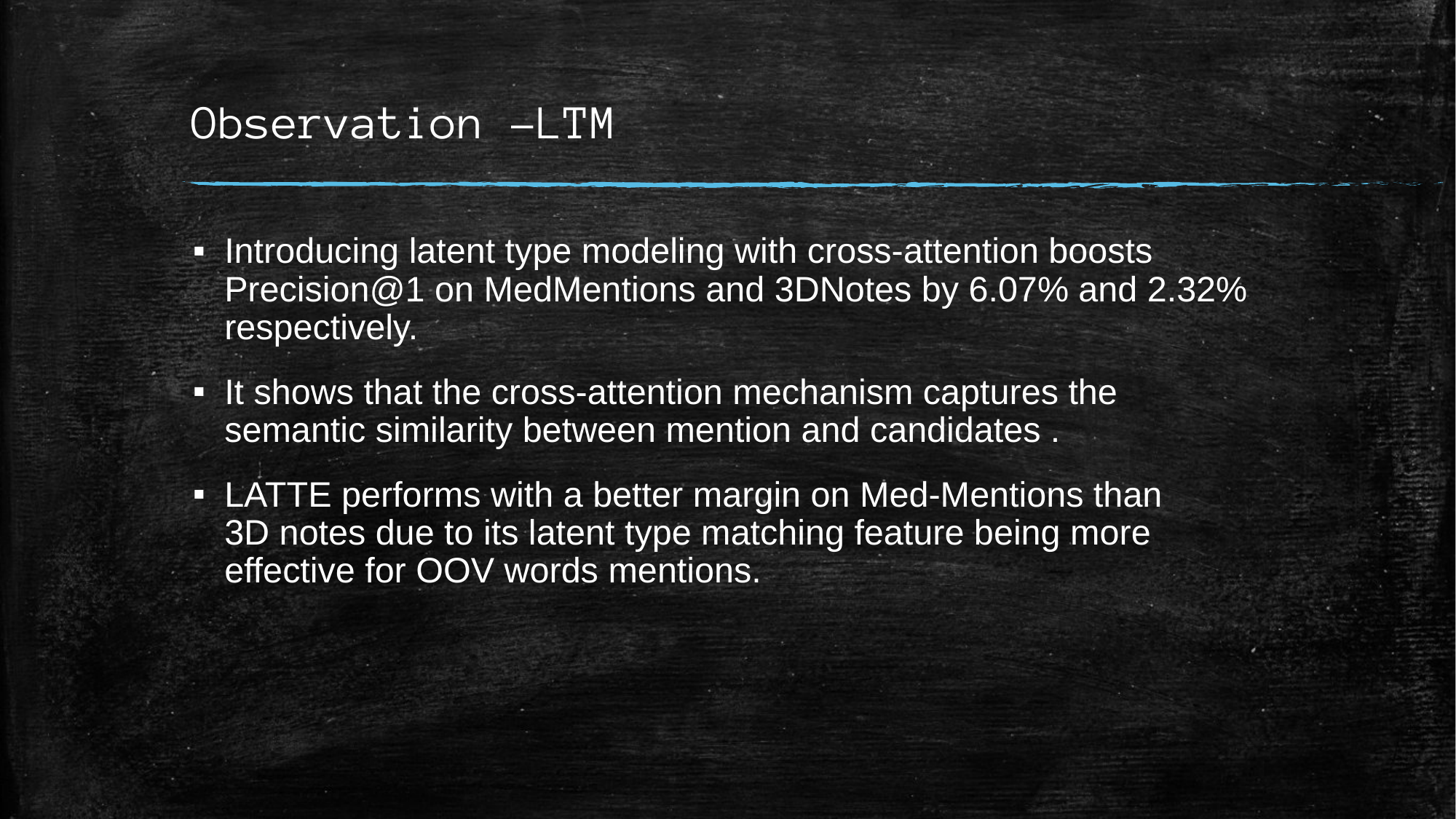

# Observation -LTM
Introducing latent type modeling with cross-attention boosts Precision@1 on MedMentions and 3DNotes by 6.07% and 2.32% respectively.
It shows that the cross-attention mechanism captures the semantic similarity between mention and candidates .
LATTE performs with a better margin on Med-Mentions than 3D notes due to its latent type matching feature being more effective for OOV words mentions.